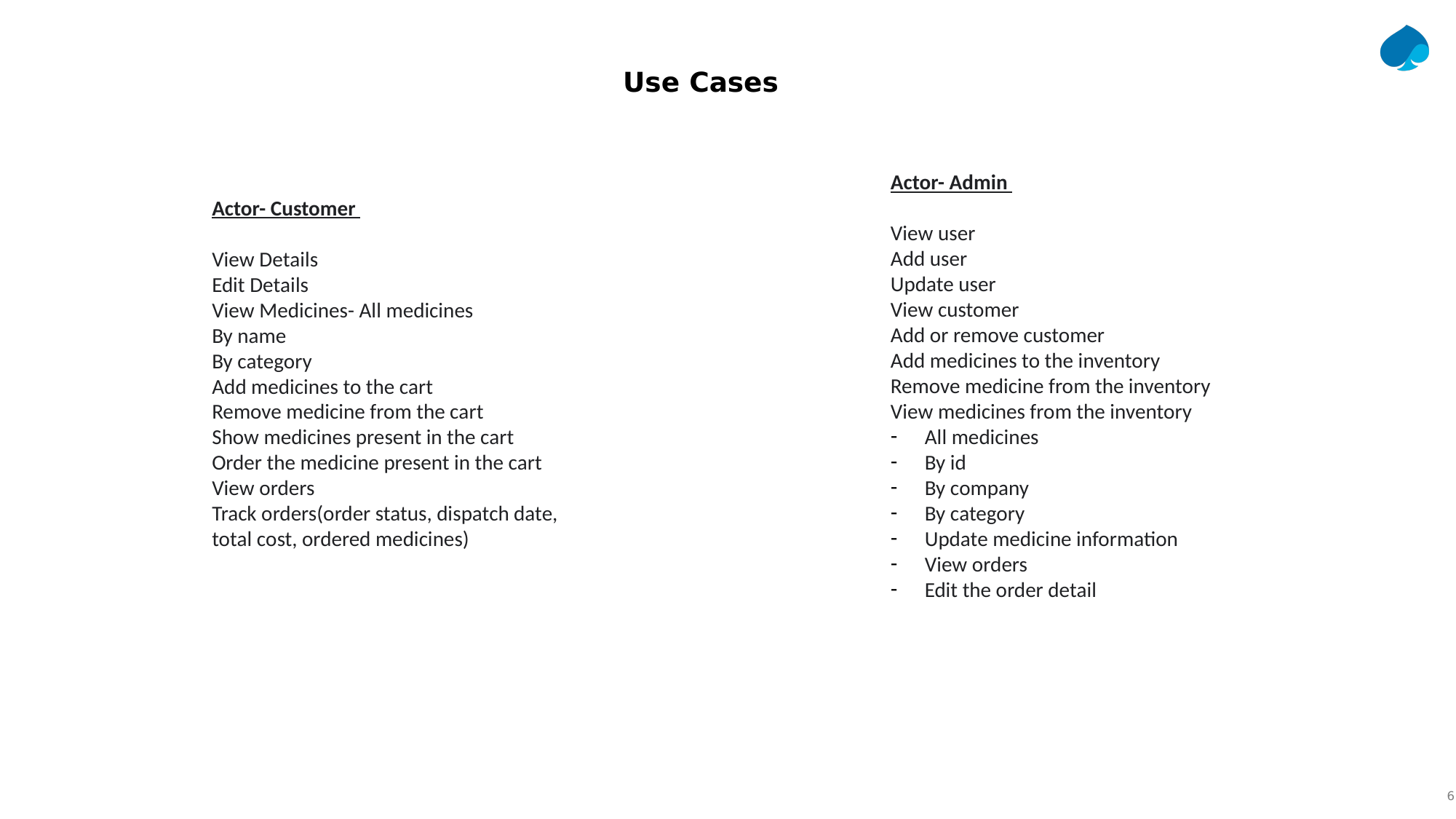

Use Cases
Actor- Admin

View user
Add user
Update user
View customer
Add or remove customer
Add medicines to the inventory
Remove medicine from the inventory
View medicines from the inventory
All medicines
By id
By company
By category
Update medicine information
View orders
Edit the order detail
Actor- Customer

View Details
Edit Details
View Medicines- All medicines
By name
By category
Add medicines to the cart
Remove medicine from the cart
Show medicines present in the cart
Order the medicine present in the cart
View orders
Track orders(order status, dispatch date, total cost, ordered medicines)